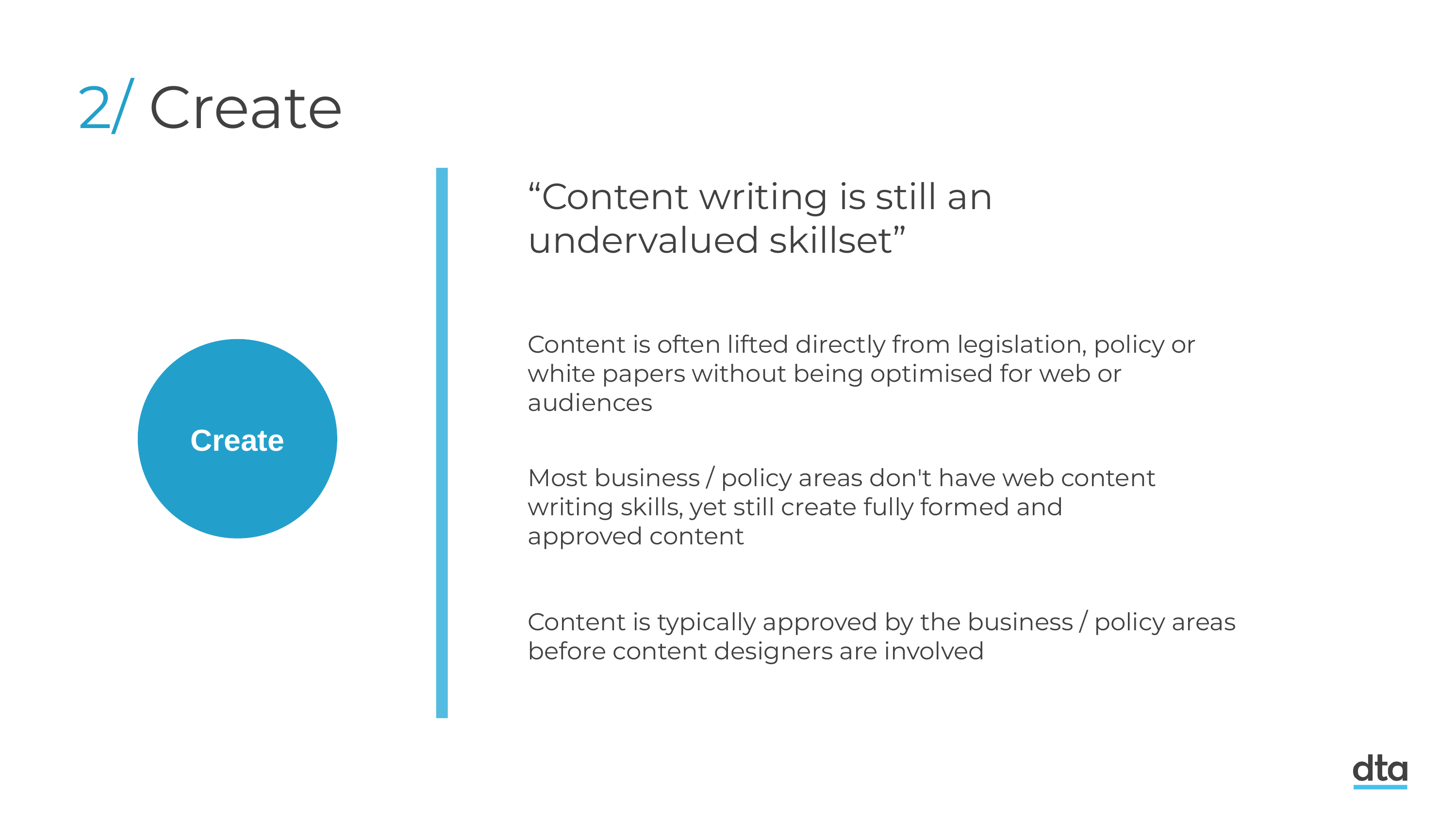

2/ Create

“Content writing is still an undervalued skillset”

Content is often lifted directly from legislation, policy or white papers without being optimised for web or audiences

Create
Most business / policy areas don't have web content writing skills, yet still create fully formed and approved content

Content is typically approved by the business / policy areas before content designers are involved